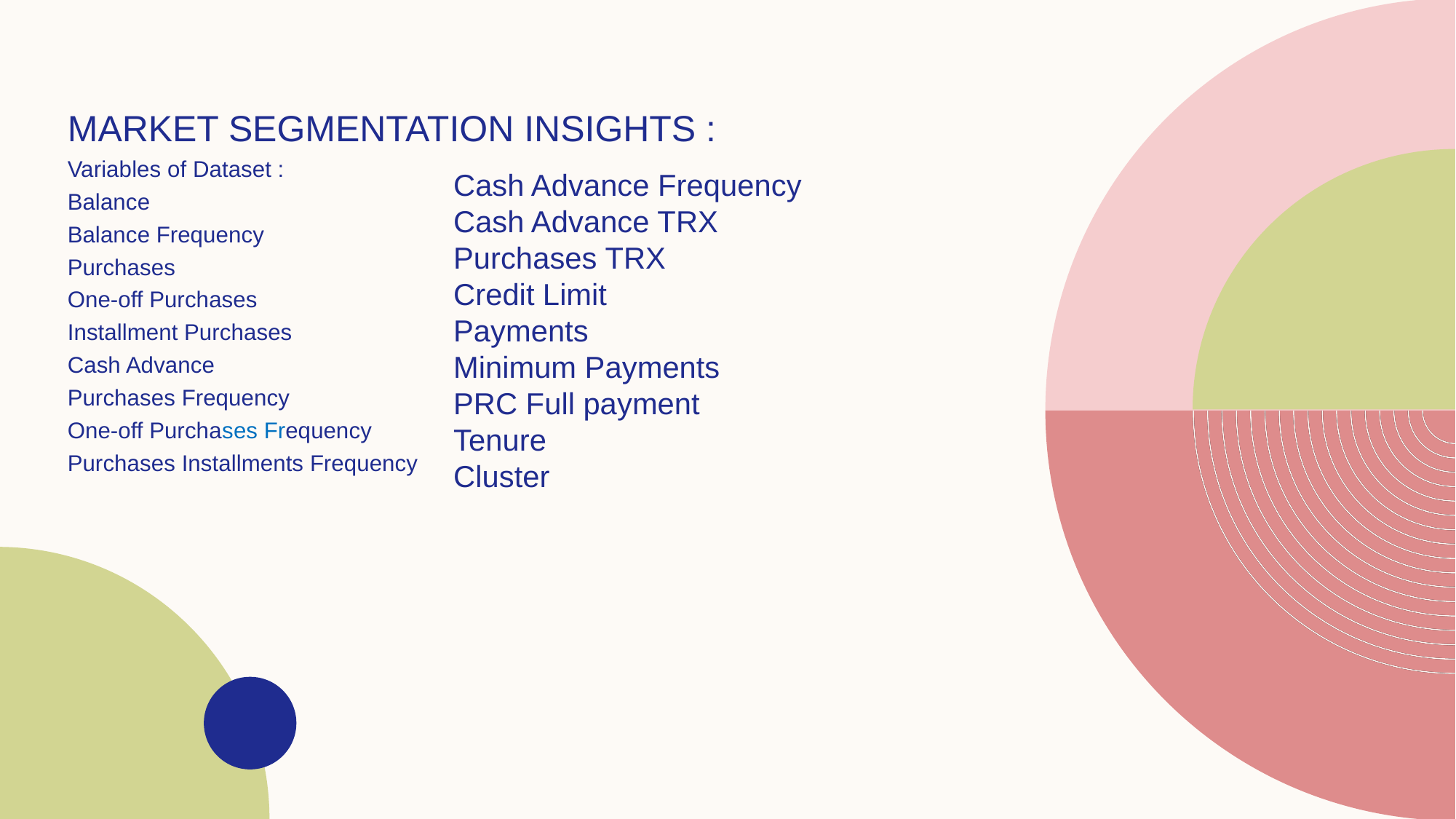

9
MARKET SEGMENTATION INSIGHTS :
Variables of Dataset :
Balance
Balance Frequency
Purchases
One-off Purchases
Installment Purchases
Cash Advance
Purchases Frequency
One-off Purchases Frequency
Purchases Installments Frequency

Cash Advance Frequency
Cash Advance TRX
Purchases TRX
Credit Limit
Payments
Minimum Payments
PRC Full payment
Tenure
Cluster